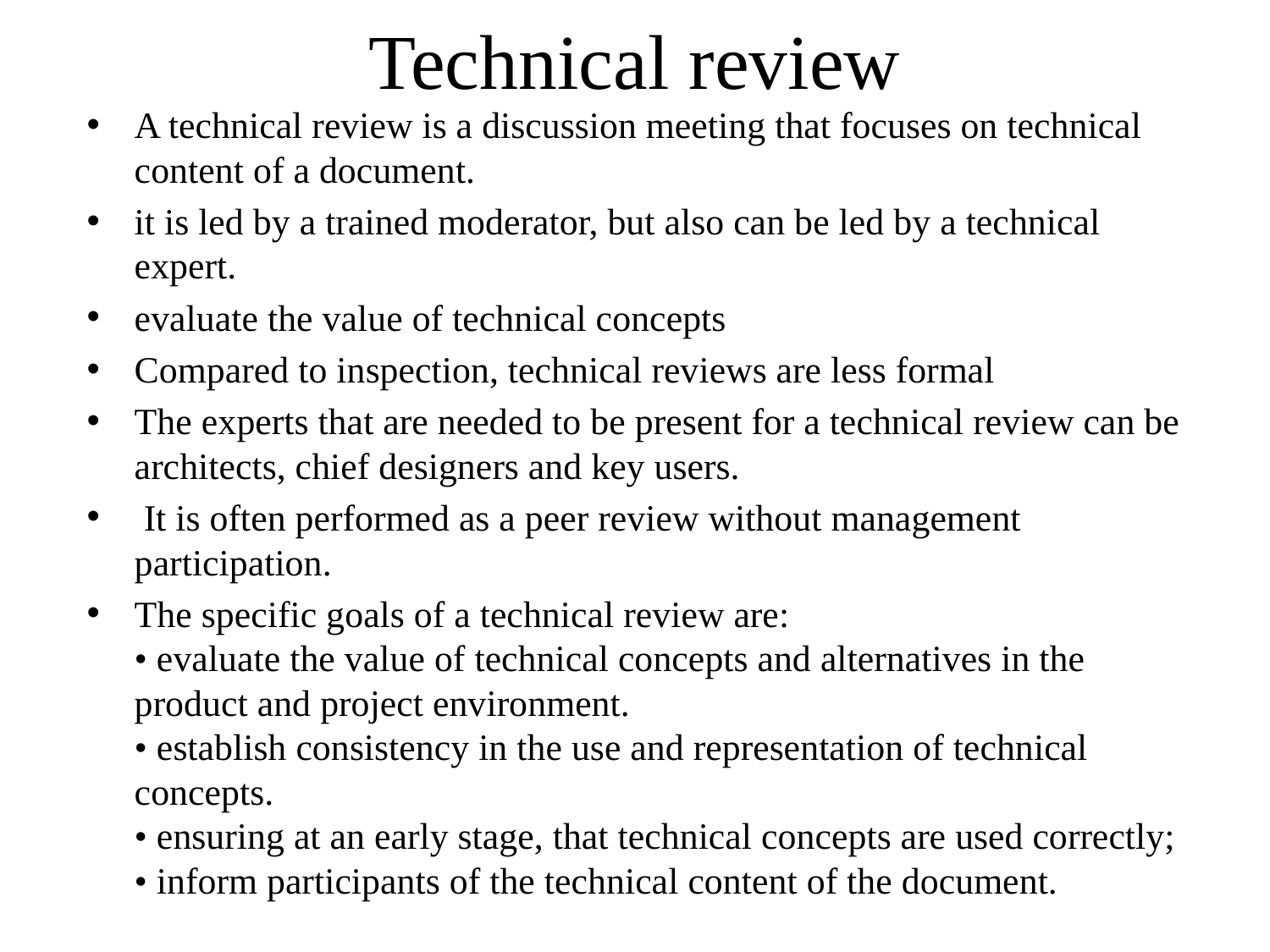

# Technical review
A technical review is a discussion meeting that focuses on technical content of a document.
it is led by a trained moderator, but also can be led by a technical expert.
evaluate the value of technical concepts
Compared to inspection, technical reviews are less formal
The experts that are needed to be present for a technical review can be architects, chief designers and key users.
 It is often performed as a peer review without management participation.
The specific goals of a technical review are:
• evaluate the value of technical concepts and alternatives in the product and project environment.
• establish consistency in the use and representation of technical concepts.
• ensuring at an early stage, that technical concepts are used correctly;
• inform participants of the technical content of the document.